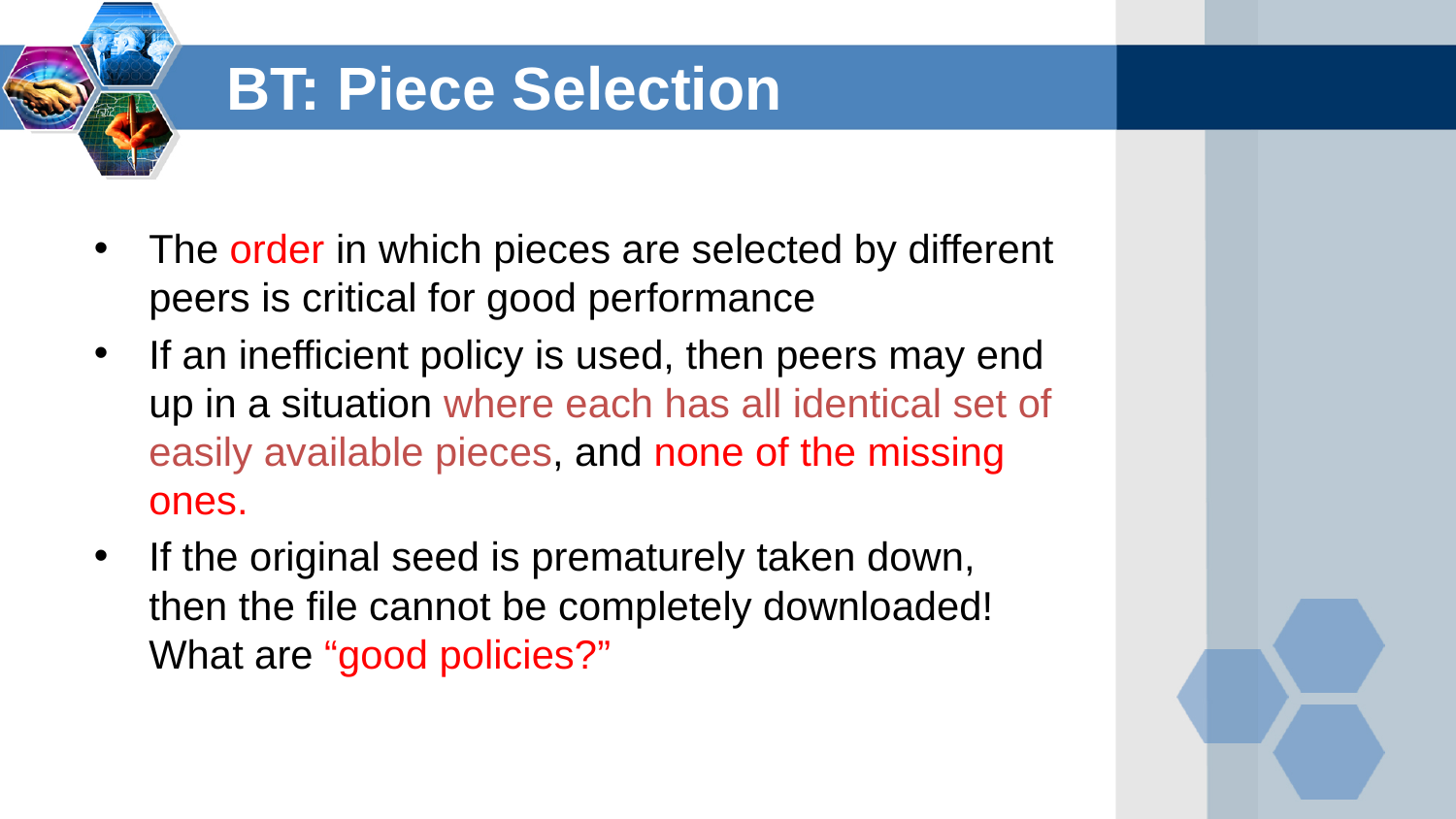

BT: Piece Selection
The order in which pieces are selected by different peers is critical for good performance
If an inefficient policy is used, then peers may end up in a situation where each has all identical set of easily available pieces, and none of the missing ones.
If the original seed is prematurely taken down, then the file cannot be completely downloaded! What are “good policies?”